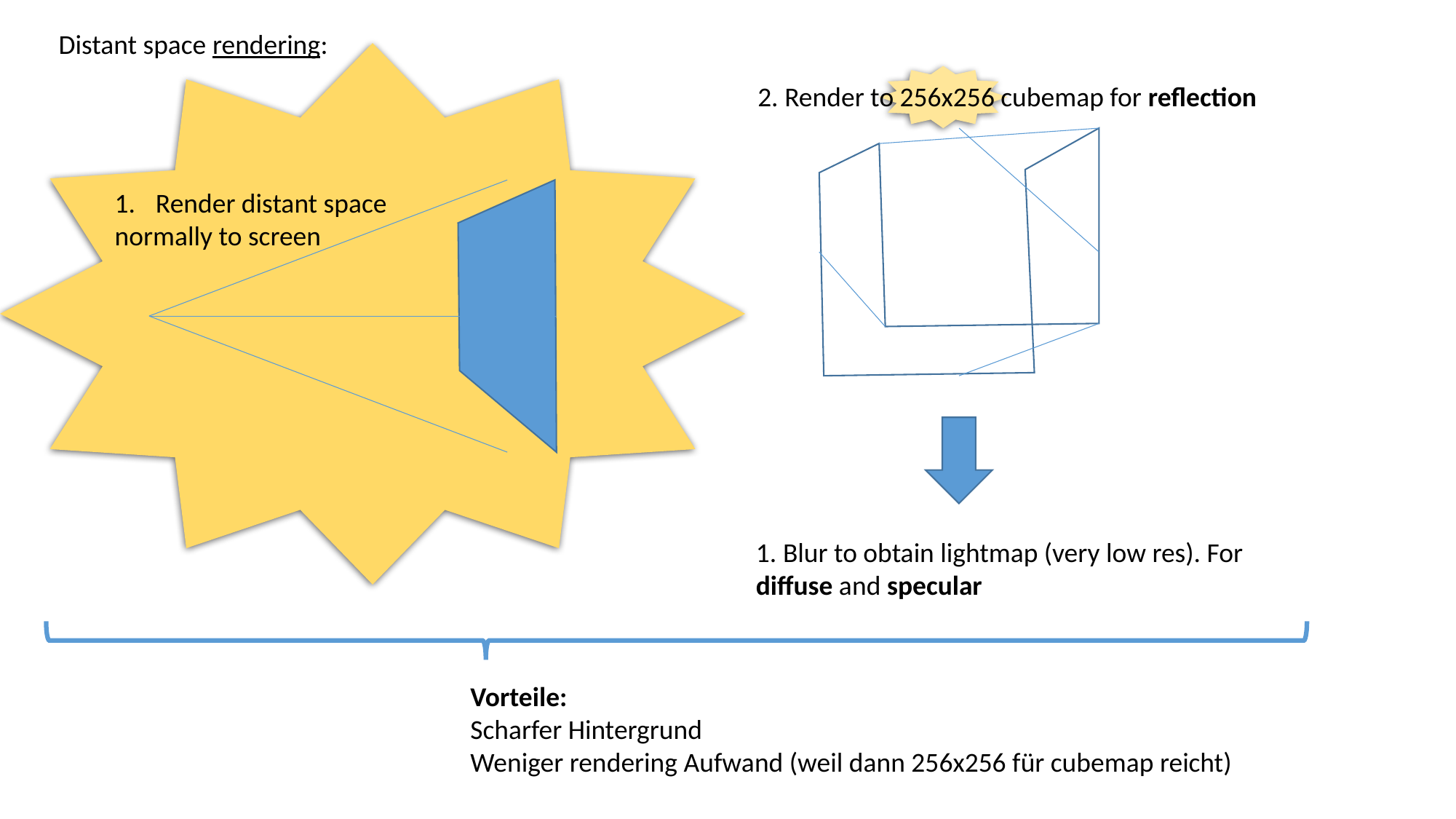

Distant space rendering:

2. Render to 256x256 cubemap for reflection

Render distant space
normally to screen

1. Blur to obtain lightmap (very low res). For diffuse and specular
Vorteile:
Scharfer Hintergrund
Weniger rendering Aufwand (weil dann 256x256 für cubemap reicht)